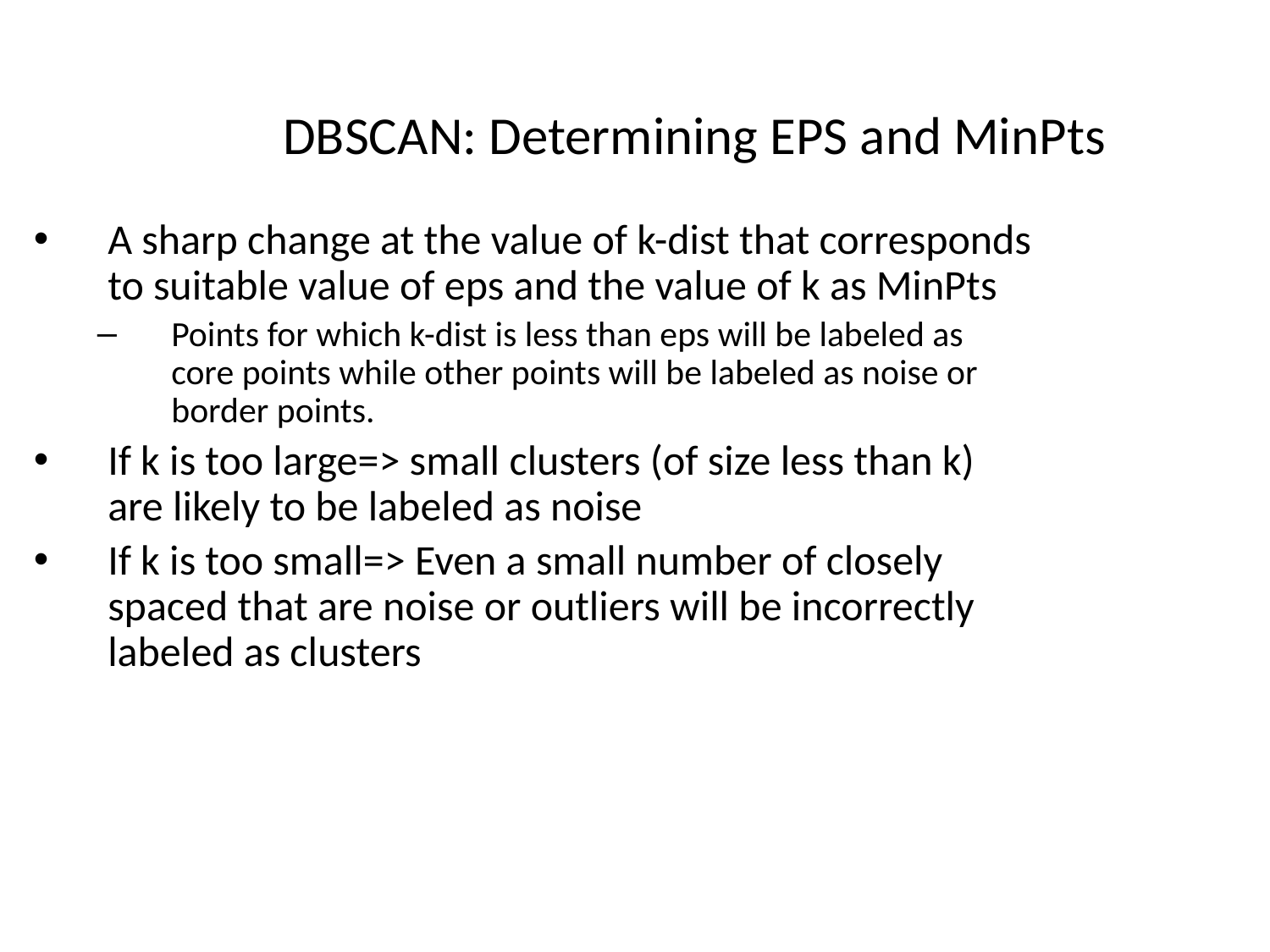

# DBSCAN: Determining EPS and MinPts
A sharp change at the value of k-dist that corresponds to suitable value of eps and the value of k as MinPts
Points for which k-dist is less than eps will be labeled as core points while other points will be labeled as noise or border points.
If k is too large=> small clusters (of size less than k)   are likely to be labeled as noise
If k is too small=> Even a small number of closely spaced that are noise or outliers will be incorrectly labeled as clusters